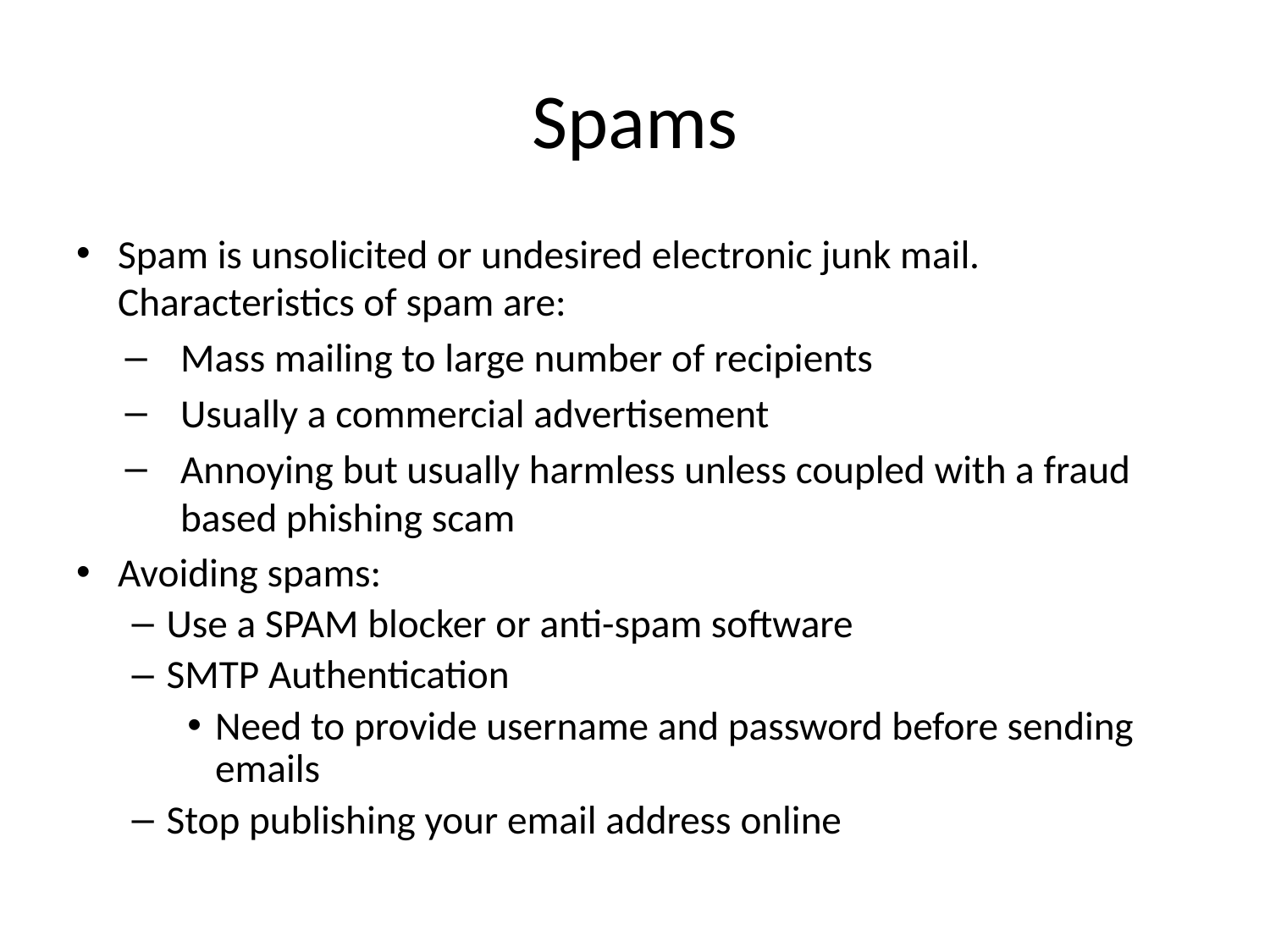

# Spams
Spam is unsolicited or undesired electronic junk mail. Characteristics of spam are:
Mass mailing to large number of recipients
Usually a commercial advertisement
Annoying but usually harmless unless coupled with a fraud based phishing scam
Avoiding spams:
Use a SPAM blocker or anti-spam software
SMTP Authentication
Need to provide username and password before sending emails
Stop publishing your email address online